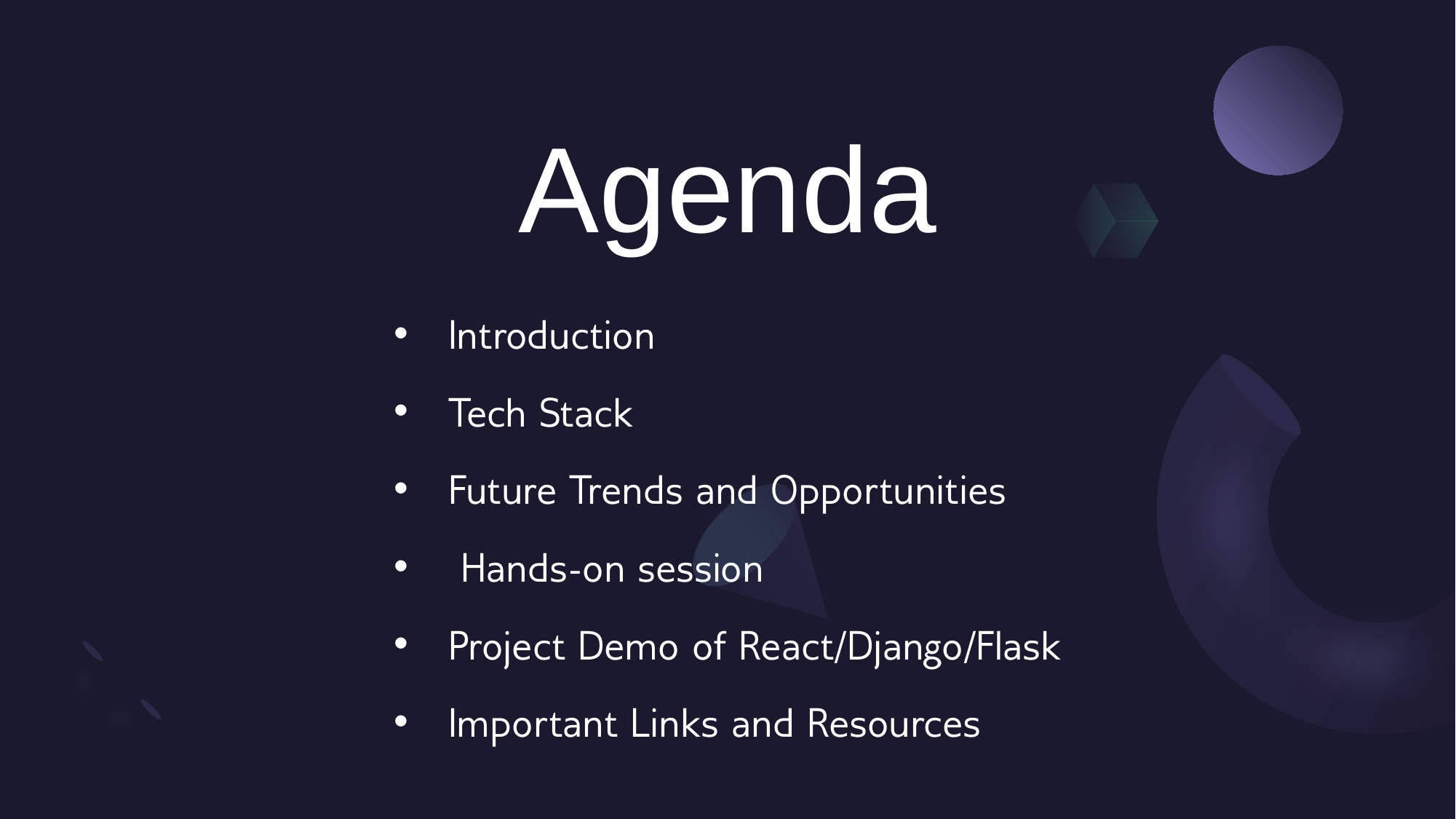

# Agenda

Introduction
Tech Stack
Future Trends and Opportunities
 Hands-on session
Project Demo of React/Django/Flask
Important Links and Resources